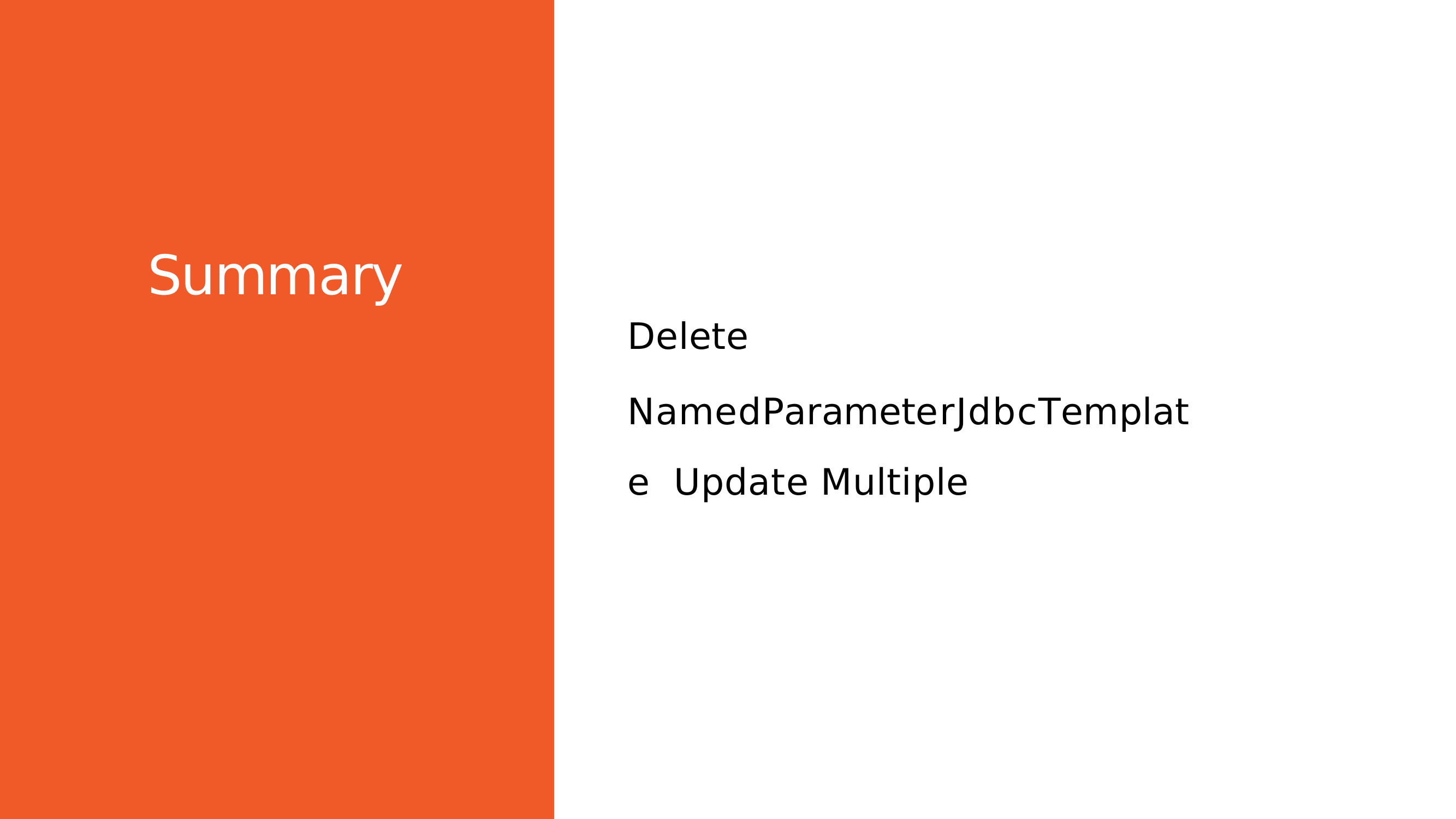

# Summary
Delete
NamedParameterJdbcTemplate  Update Multiple
6